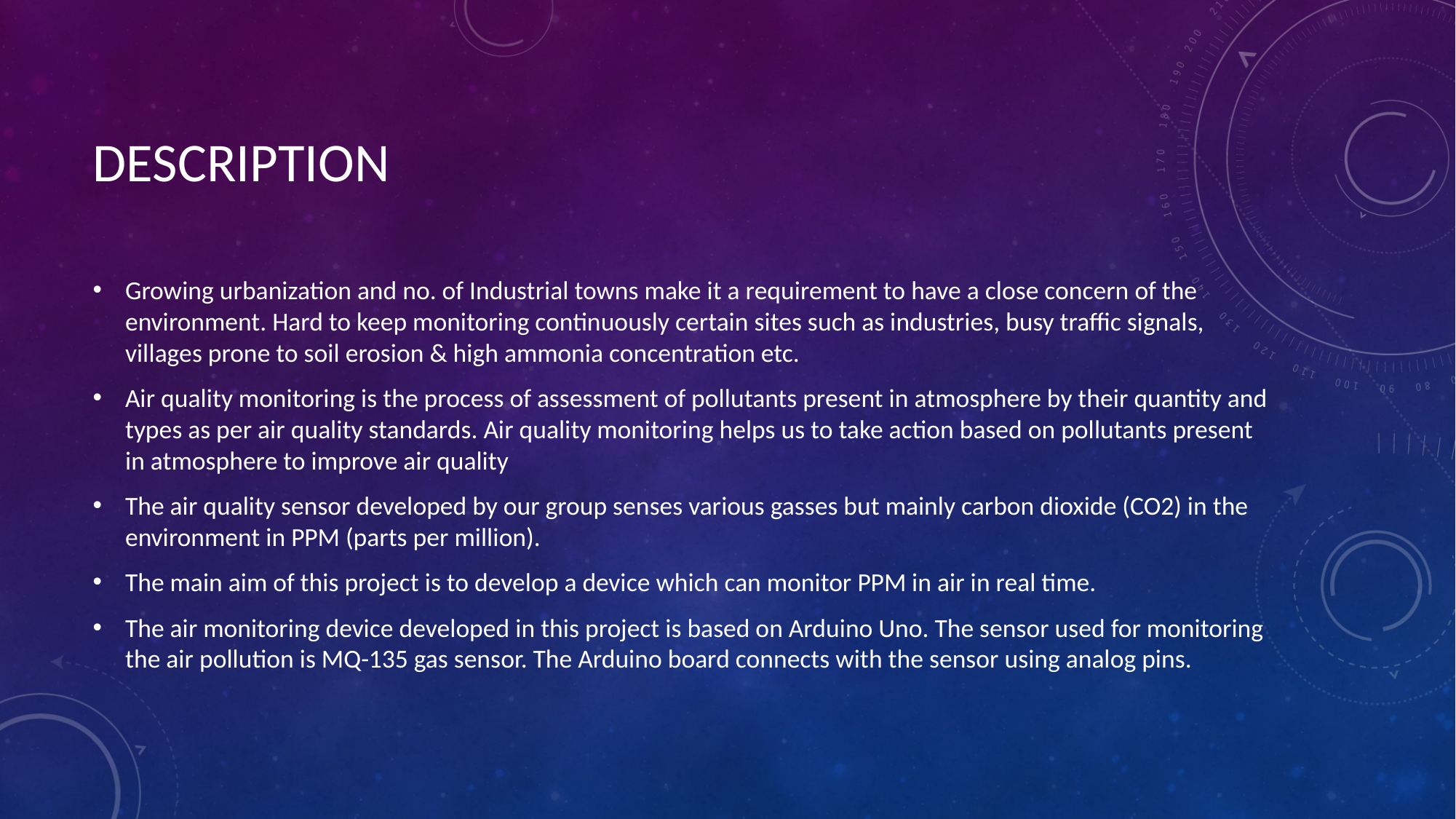

# Description
Growing urbanization and no. of Industrial towns make it a requirement to have a close concern of the environment. Hard to keep monitoring continuously certain sites such as industries, busy traffic signals, villages prone to soil erosion & high ammonia concentration etc.
Air quality monitoring is the process of assessment of pollutants present in atmosphere by their quantity and types as per air quality standards. Air quality monitoring helps us to take action based on pollutants present in atmosphere to improve air quality
The air quality sensor developed by our group senses various gasses but mainly carbon dioxide (CO2) in the environment in PPM (parts per million).
The main aim of this project is to develop a device which can monitor PPM in air in real time.
The air monitoring device developed in this project is based on Arduino Uno. The sensor used for monitoring the air pollution is MQ-135 gas sensor. The Arduino board connects with the sensor using analog pins.